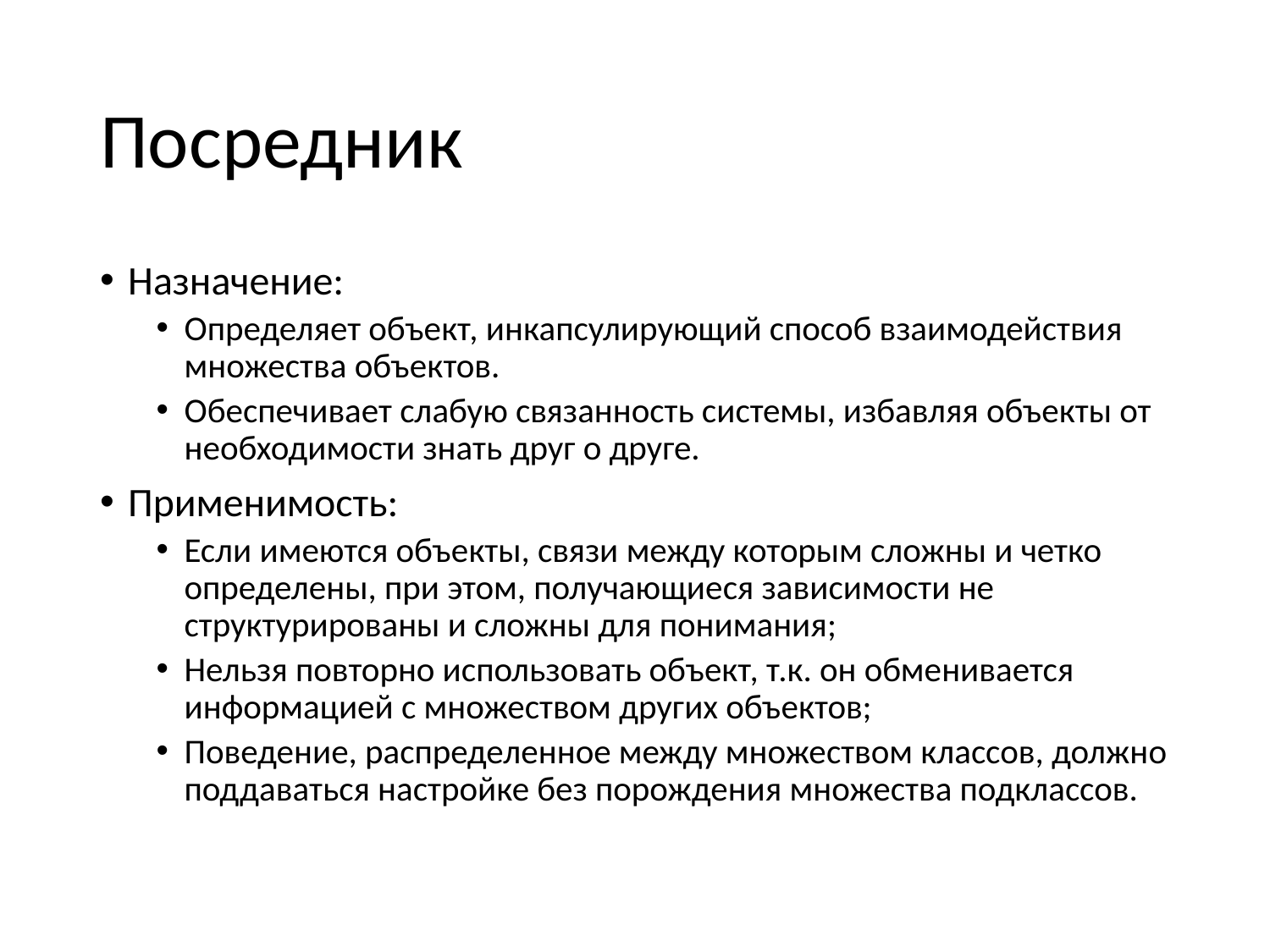

# Посредник
Назначение:
Определяет объект, инкапсулирующий способ взаимодействия множества объектов.
Обеспечивает слабую связанность системы, избавляя объекты от необходимости знать друг о друге.
Применимость:
Если имеются объекты, связи между которым сложны и четко определены, при этом, получающиеся зависимости не структурированы и сложны для понимания;
Нельзя повторно использовать объект, т.к. он обменивается информацией с множеством других объектов;
Поведение, распределенное между множеством классов, должно поддаваться настройке без порождения множества подклассов.